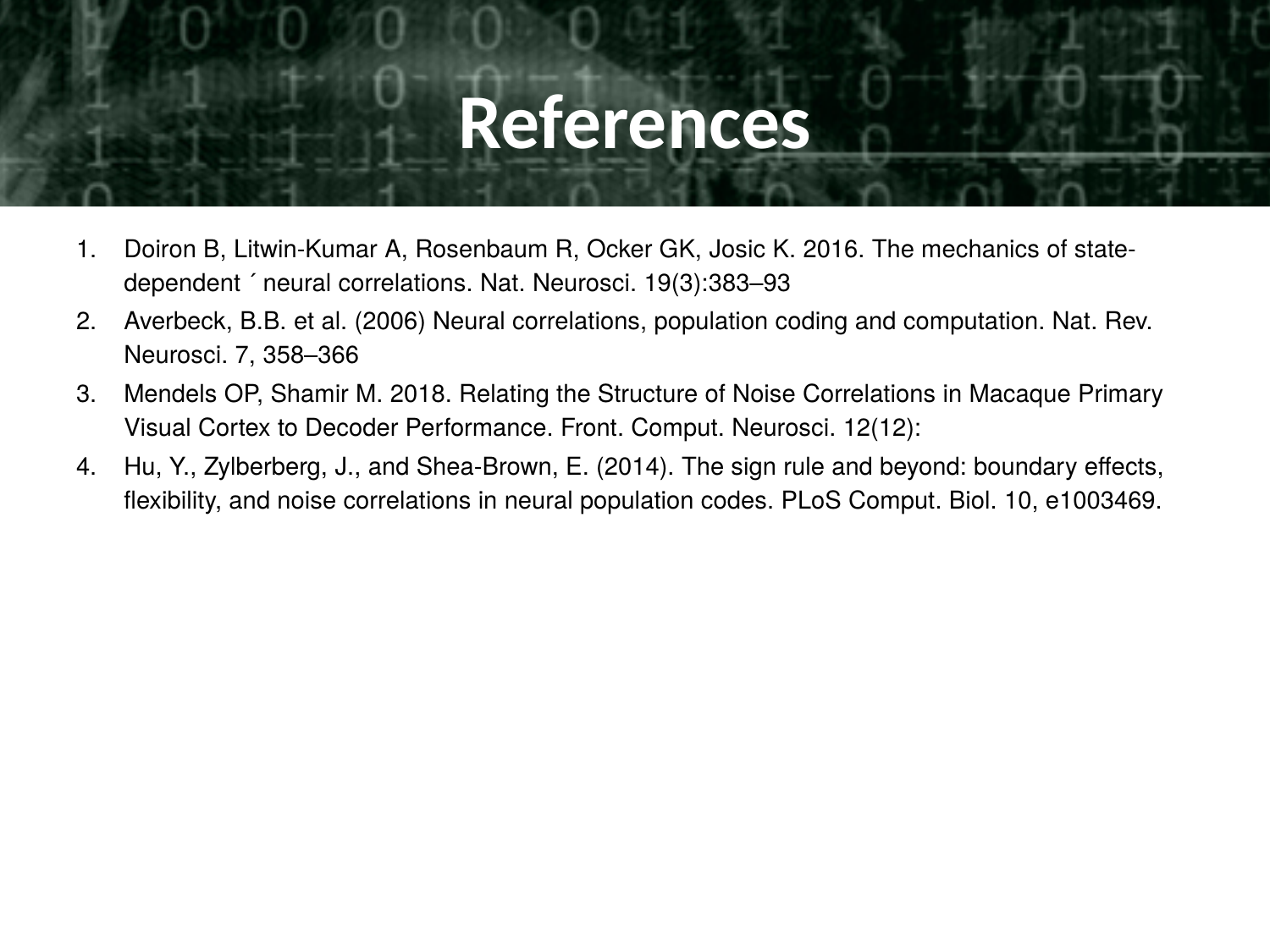

# References
Doiron B, Litwin-Kumar A, Rosenbaum R, Ocker GK, Josic K. 2016. The mechanics of state-dependent ´ neural correlations. Nat. Neurosci. 19(3):383–93
Averbeck, B.B. et al. (2006) Neural correlations, population coding and computation. Nat. Rev. Neurosci. 7, 358–366
Mendels OP, Shamir M. 2018. Relating the Structure of Noise Correlations in Macaque Primary Visual Cortex to Decoder Performance. Front. Comput. Neurosci. 12(12):
Hu, Y., Zylberberg, J., and Shea-Brown, E. (2014). The sign rule and beyond: boundary effects, flexibility, and noise correlations in neural population codes. PLoS Comput. Biol. 10, e1003469.